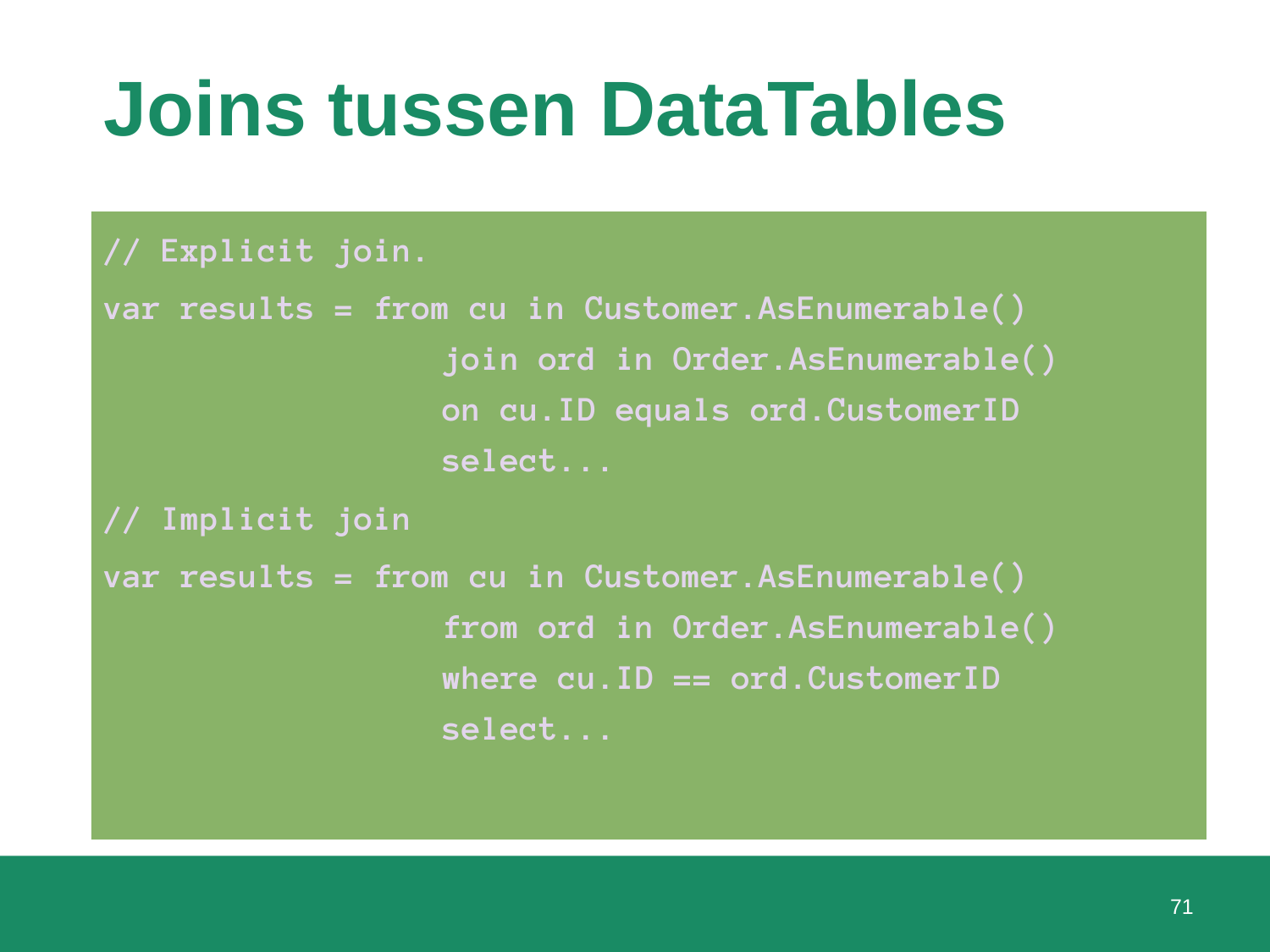

# Joins tussen DataTables
// Explicit join.
var results = from cu in Customer.AsEnumerable()
	           join ord in Order.AsEnumerable()
	           on cu.ID equals ord.CustomerID
	           select...
// Implicit join
var results = from cu in Customer.AsEnumerable()
	           from ord in Order.AsEnumerable()
	           where cu.ID == ord.CustomerID
	           select...
71